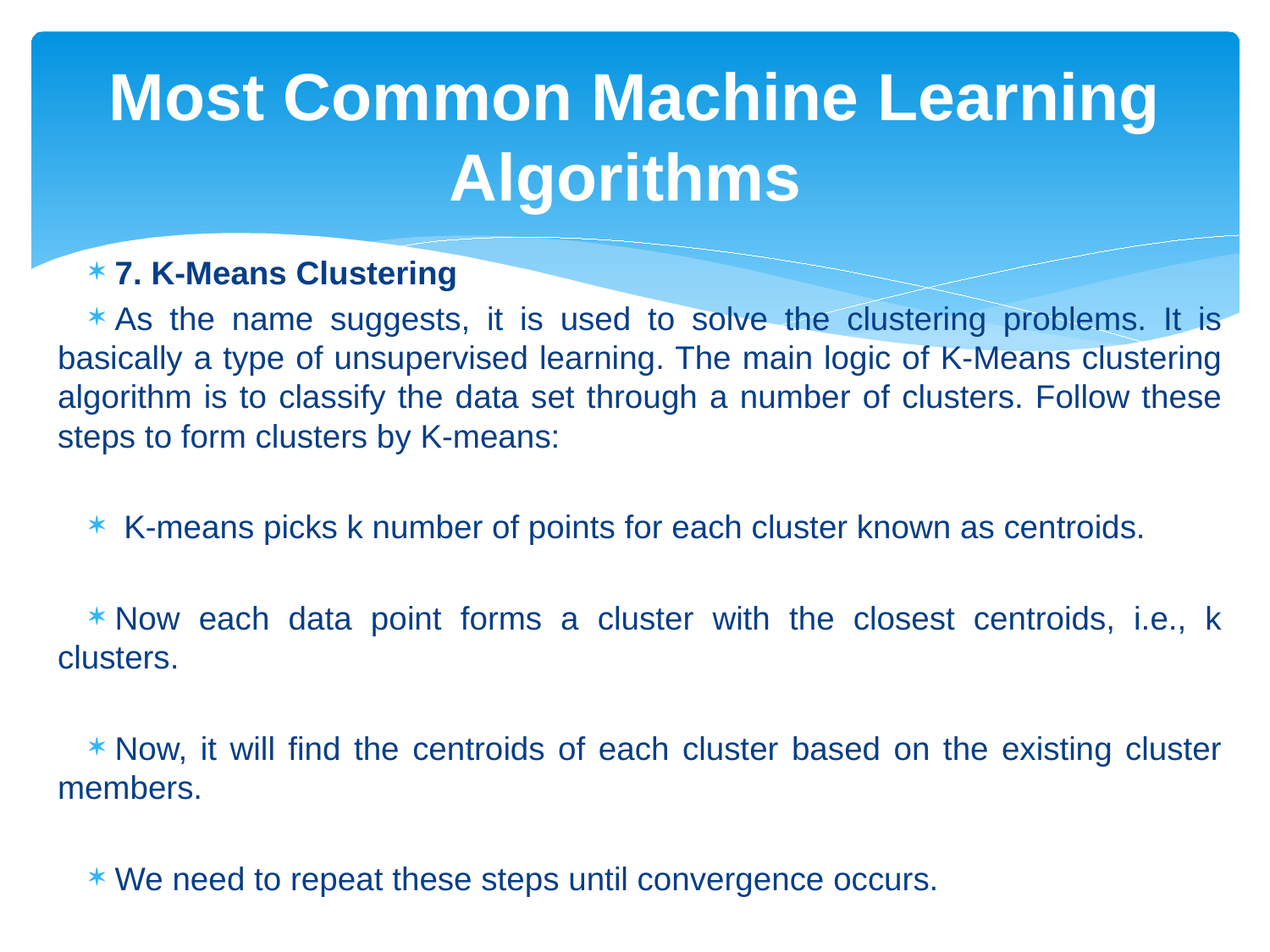

# Most Common Machine Learning Algorithms
7. K-Means Clustering
As the name suggests, it is used to solve the clustering problems. It is basically a type of unsupervised learning. The main logic of K-Means clustering algorithm is to classify the data set through a number of clusters. Follow these steps to form clusters by K-means:

 K-means picks k number of points for each cluster known as centroids.

Now each data point forms a cluster with the closest centroids, i.e., k clusters.

Now, it will find the centroids of each cluster based on the existing cluster members.

We need to repeat these steps until convergence occurs.